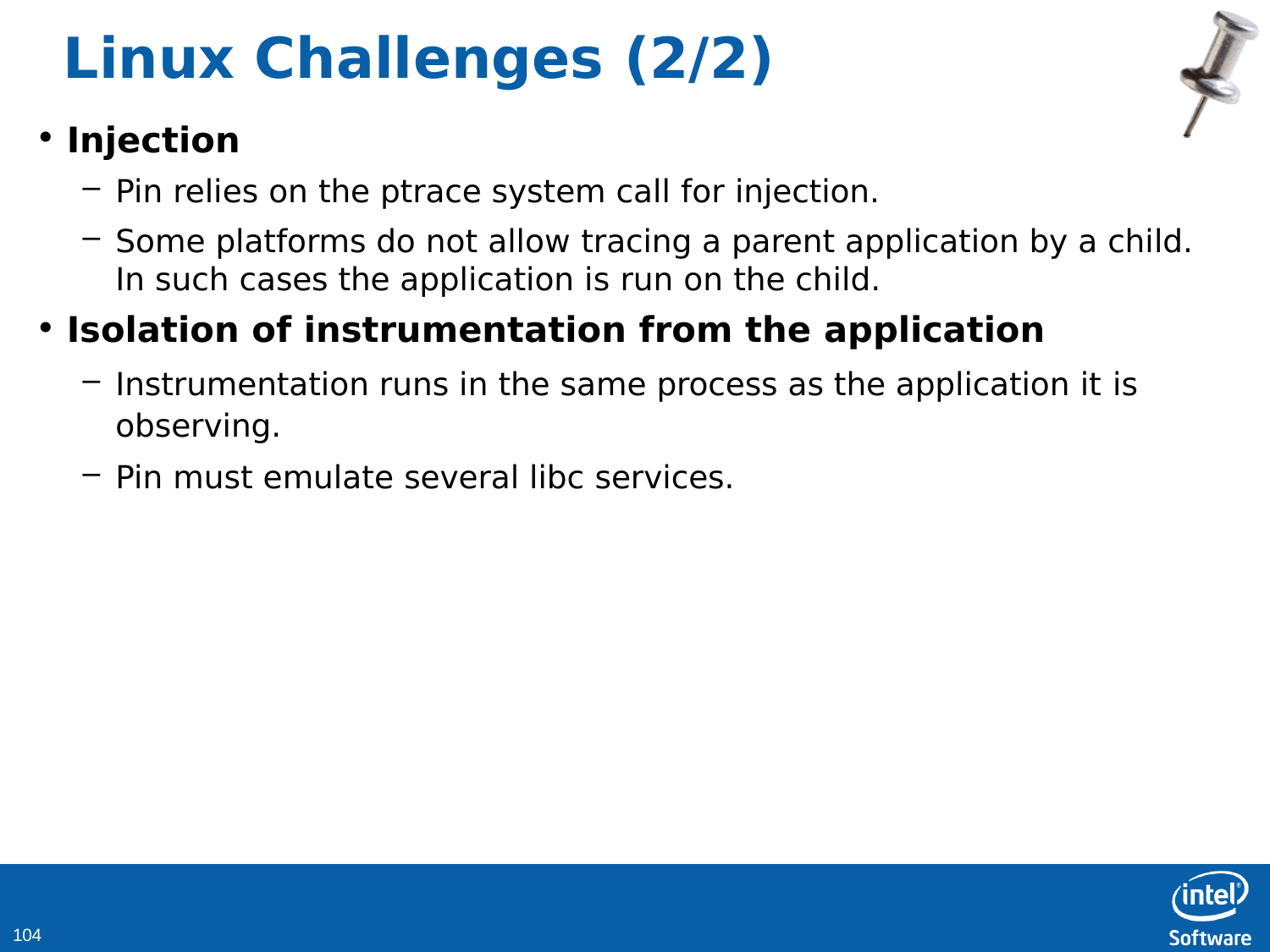

# Linux Challenges (2/2)
Injection
Pin relies on the ptrace system call for injection.
Some platforms do not allow tracing a parent application by a child.  In such cases the application is run on the child.
Isolation of instrumentation from the application
Instrumentation runs in the same process as the application it is
observing.
Pin must emulate several libc services.
104